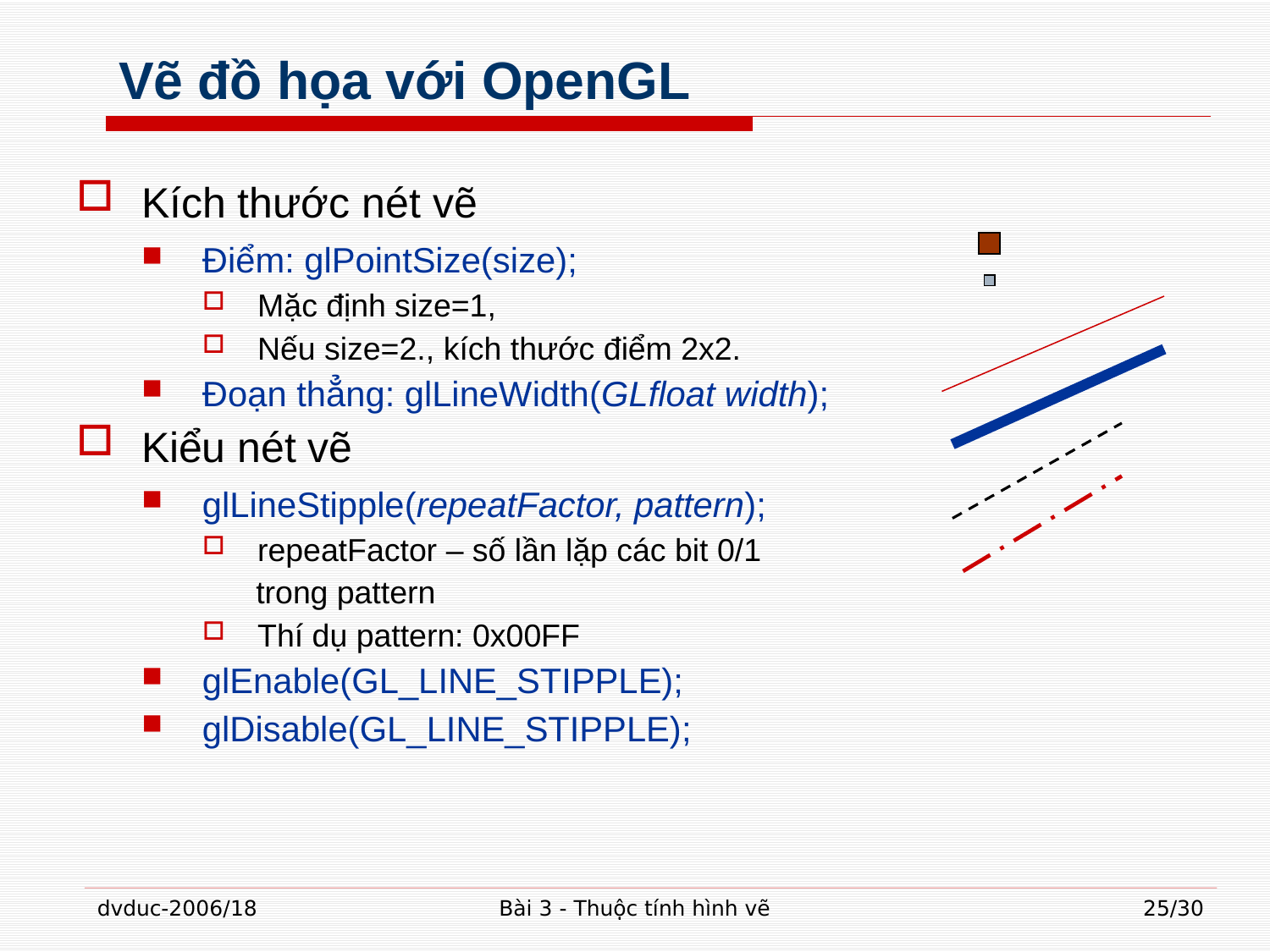

# Vẽ đồ họa với OpenGL
Kích thước nét vẽ
Điểm: glPointSize(size);
Mặc định size=1,
Nếu size=2., kích thước điểm 2x2.
Đoạn thẳng: glLineWidth(GLfloat width);
Kiểu nét vẽ
glLineStipple(repeatFactor, pattern);
repeatFactor – số lần lặp các bit 0/1
      trong pattern
Thí dụ pattern: 0x00FF
glEnable(GL_LINE_STIPPLE);
glDisable(GL_LINE_STIPPLE);

dvduc-2006/18
Bài 3 - Thuộc tính hình vẽ
25/30